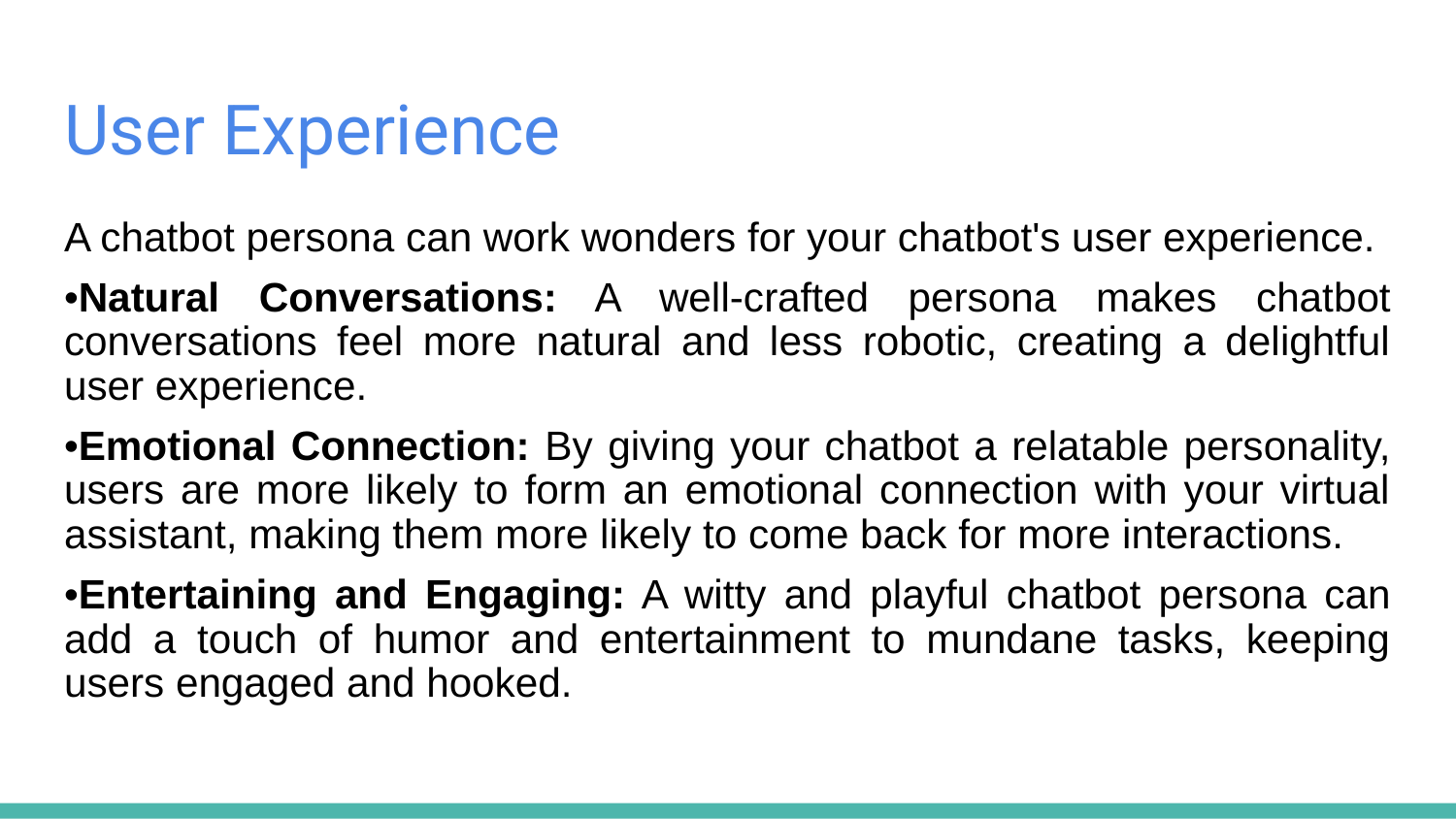

# User Experience
A chatbot persona can work wonders for your chatbot's user experience.
•Natural Conversations: A well-crafted persona makes chatbot conversations feel more natural and less robotic, creating a delightful user experience.
•Emotional Connection: By giving your chatbot a relatable personality, users are more likely to form an emotional connection with your virtual assistant, making them more likely to come back for more interactions.
•Entertaining and Engaging: A witty and playful chatbot persona can add a touch of humor and entertainment to mundane tasks, keeping users engaged and hooked.